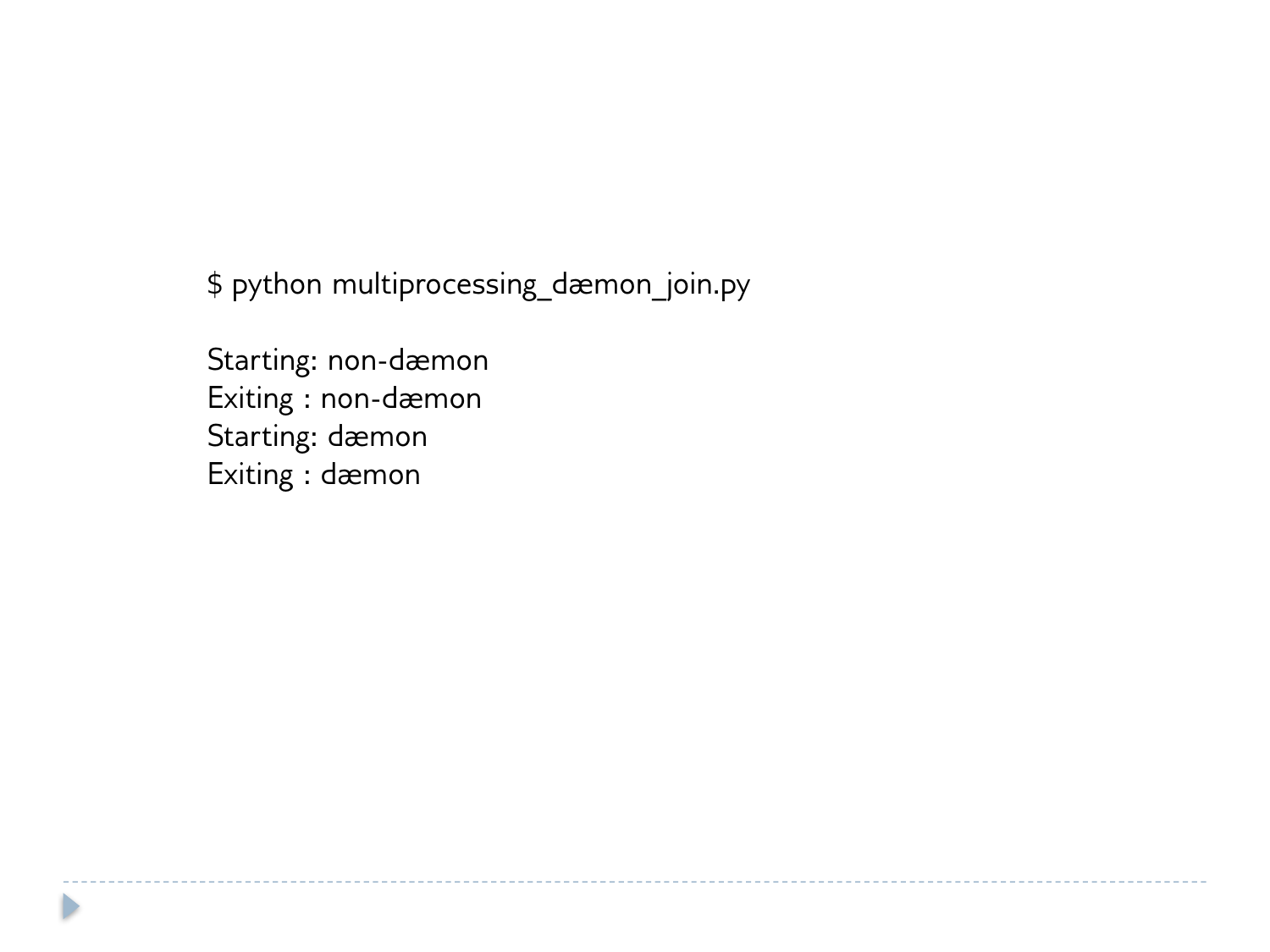

$ python multiprocessing_daemon_join.py

Starting: non-daemon
Exiting : non-daemon
Starting: daemon
Exiting : daemon